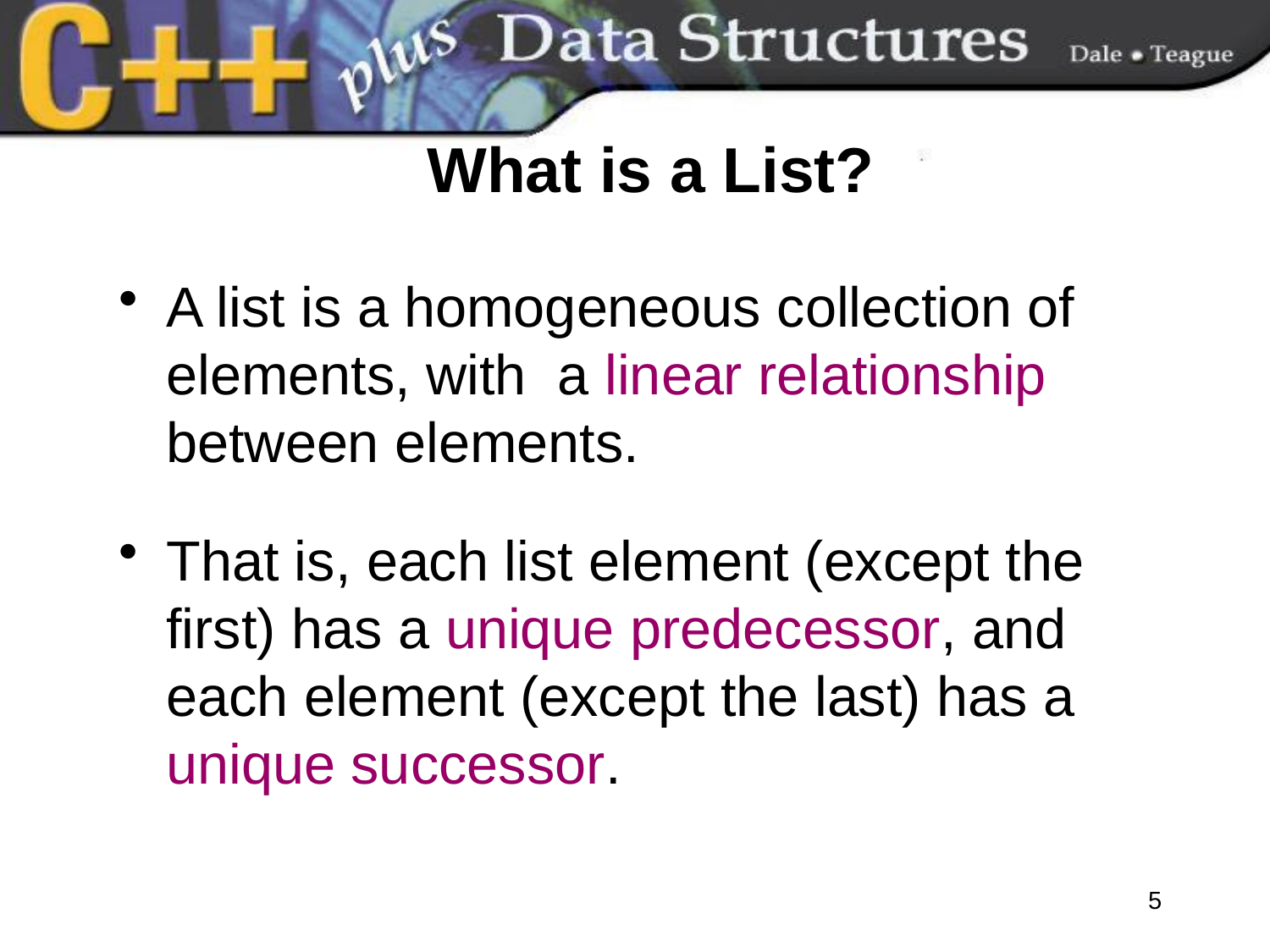

# What is a List?
A list is a homogeneous collection of elements, with  a linear relationship between elements.

That is, each list element (except the first) has a unique predecessor, and each element (except the last) has a unique successor.

5